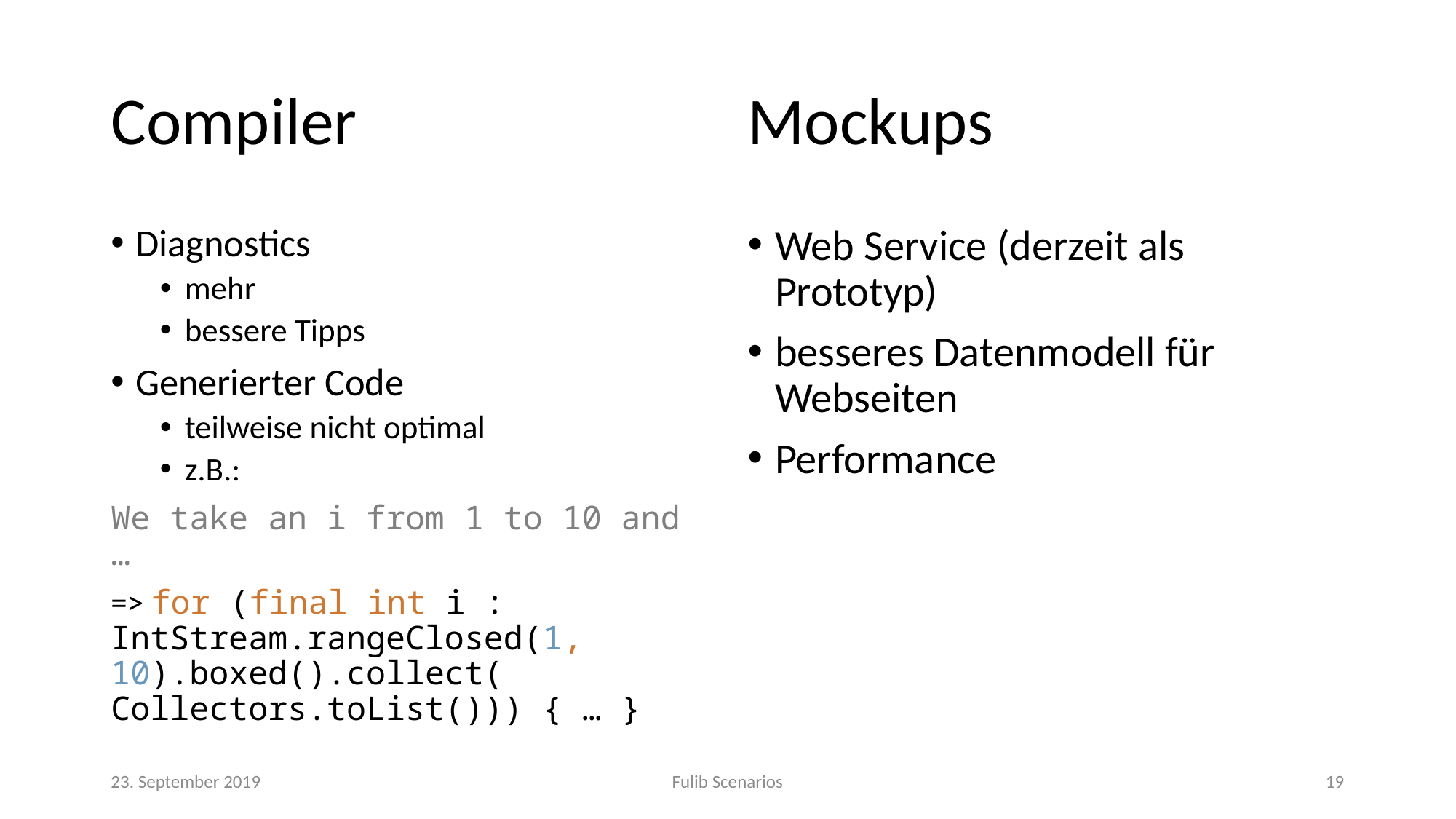

# Compiler
Mockups
Diagnostics
mehr
bessere Tipps
Generierter Code
teilweise nicht optimal
z.B.:
We take an i from 1 to 10 and …
=> for (final int i : IntStream.rangeClosed(1, 10).boxed().collect(
Collectors.toList())) { … }

Web Service (derzeit als Prototyp)
besseres Datenmodell für Webseiten
Performance
23. September 2019
Fulib Scenarios
19